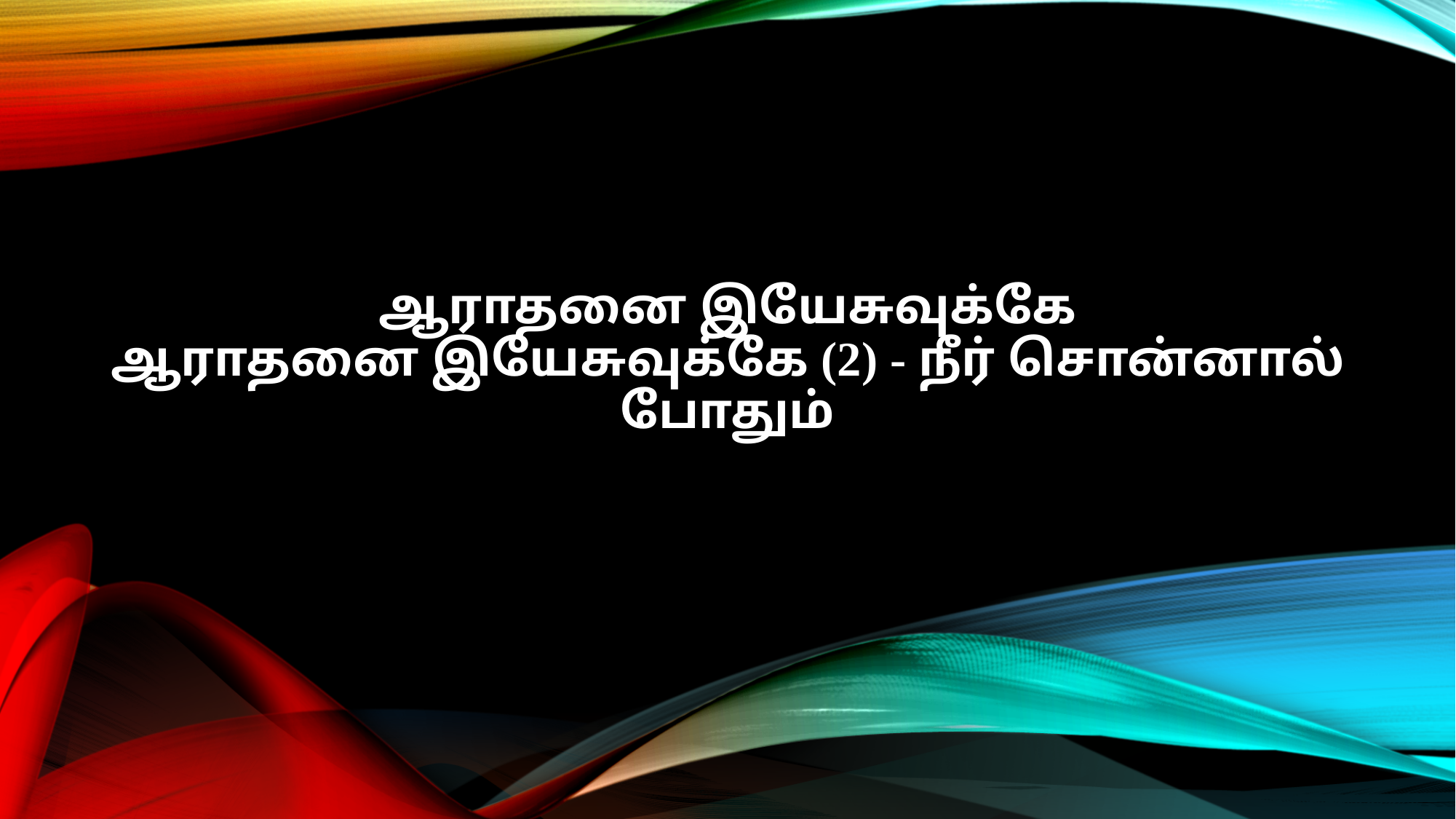

ஆராதனை இயேசுவுக்கே
ஆராதனை இயேசுவுக்கே (2) - நீர் சொன்னால் போதும்